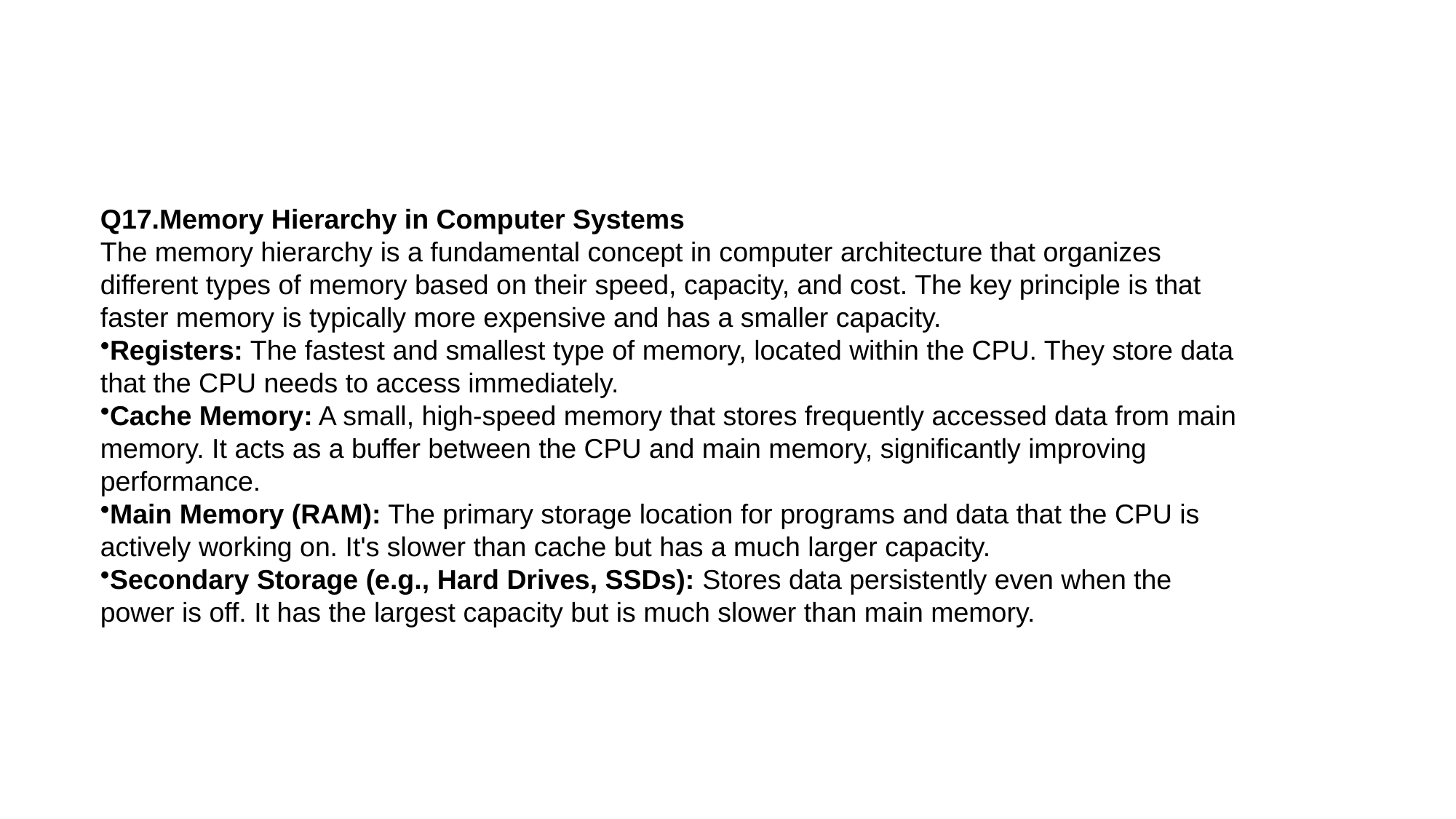

Q17.Memory Hierarchy in Computer Systems
The memory hierarchy is a fundamental concept in computer architecture that organizes different types of memory based on their speed, capacity, and cost. The key principle is that faster memory is typically more expensive and has a smaller capacity.
Registers: The fastest and smallest type of memory, located within the CPU. They store data that the CPU needs to access immediately.
Cache Memory: A small, high-speed memory that stores frequently accessed data from main memory. It acts as a buffer between the CPU and main memory, significantly improving performance.
Main Memory (RAM): The primary storage location for programs and data that the CPU is actively working on. It's slower than cache but has a much larger capacity.
Secondary Storage (e.g., Hard Drives, SSDs): Stores data persistently even when the power is off. It has the largest capacity but is much slower than main memory.